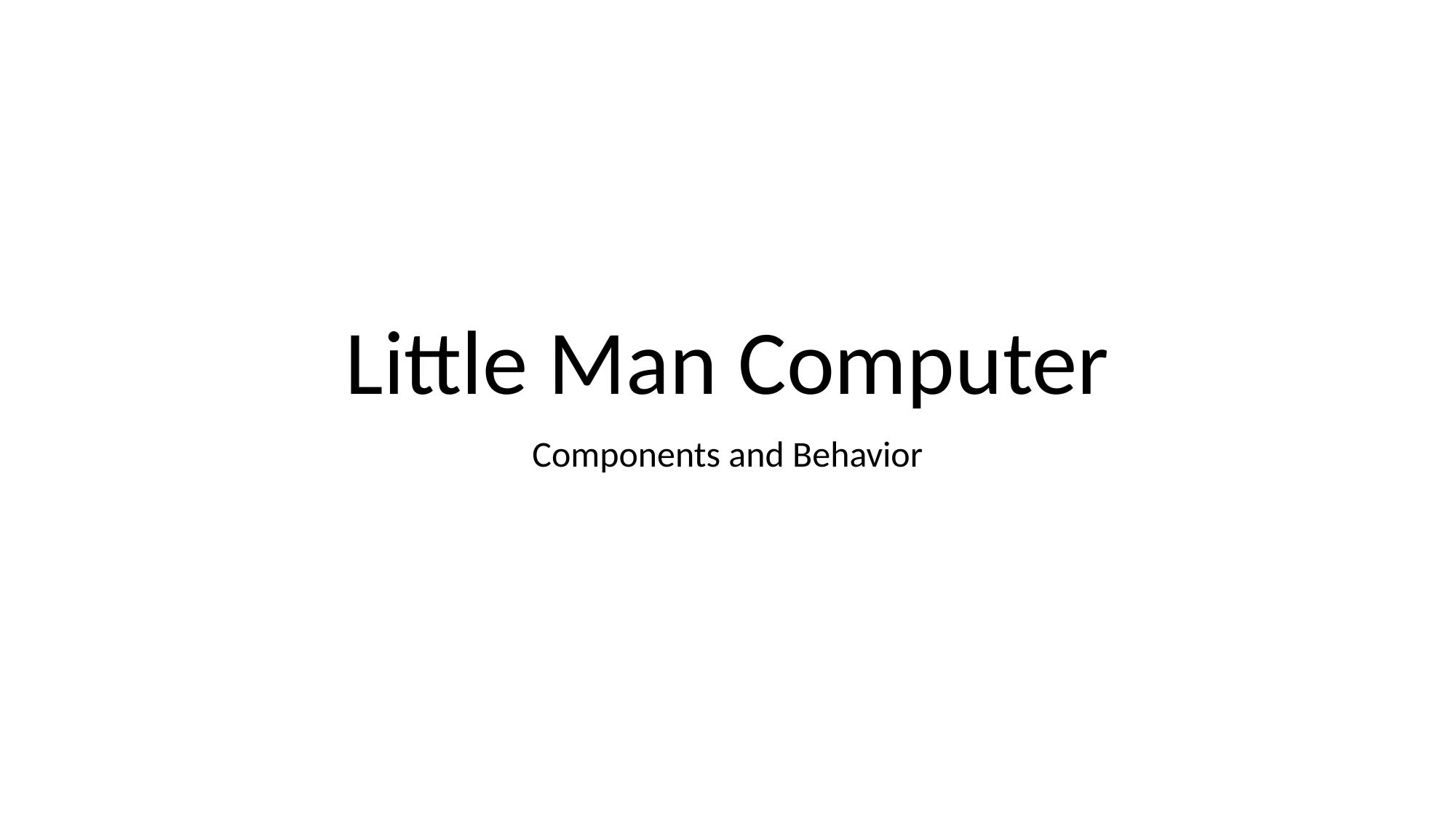

# Little Man Computer
Components and Behavior